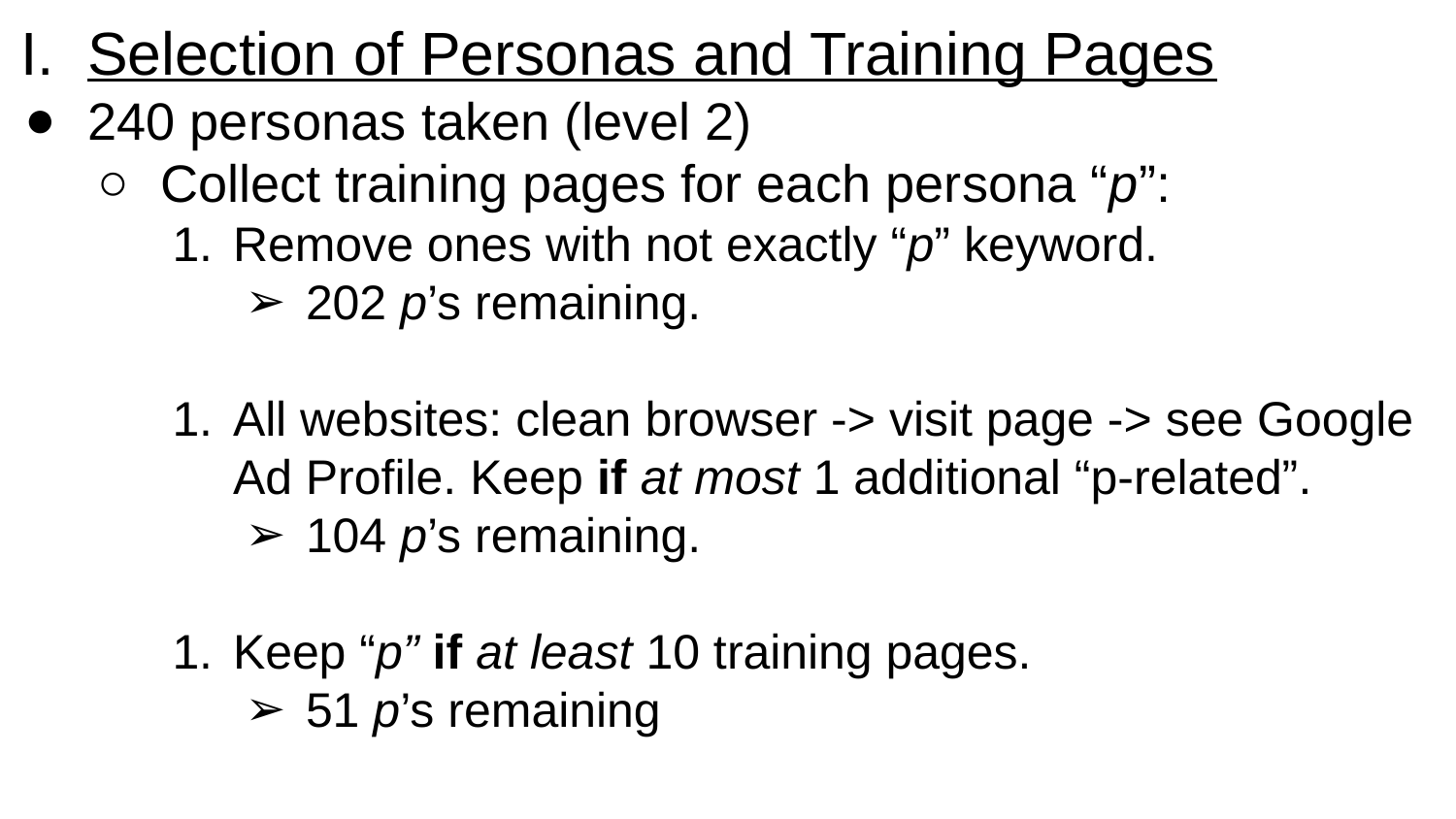

Selection of Personas and Training Pages
240 personas taken (level 2)
Collect training pages for each persona “p”:
Remove ones with not exactly “p” keyword.
202 p’s remaining.

All websites: clean browser -> visit page -> see Google Ad Profile. Keep if at most 1 additional “p-related”.
104 p’s remaining.

Keep “p” if at least 10 training pages.
51 p’s remaining